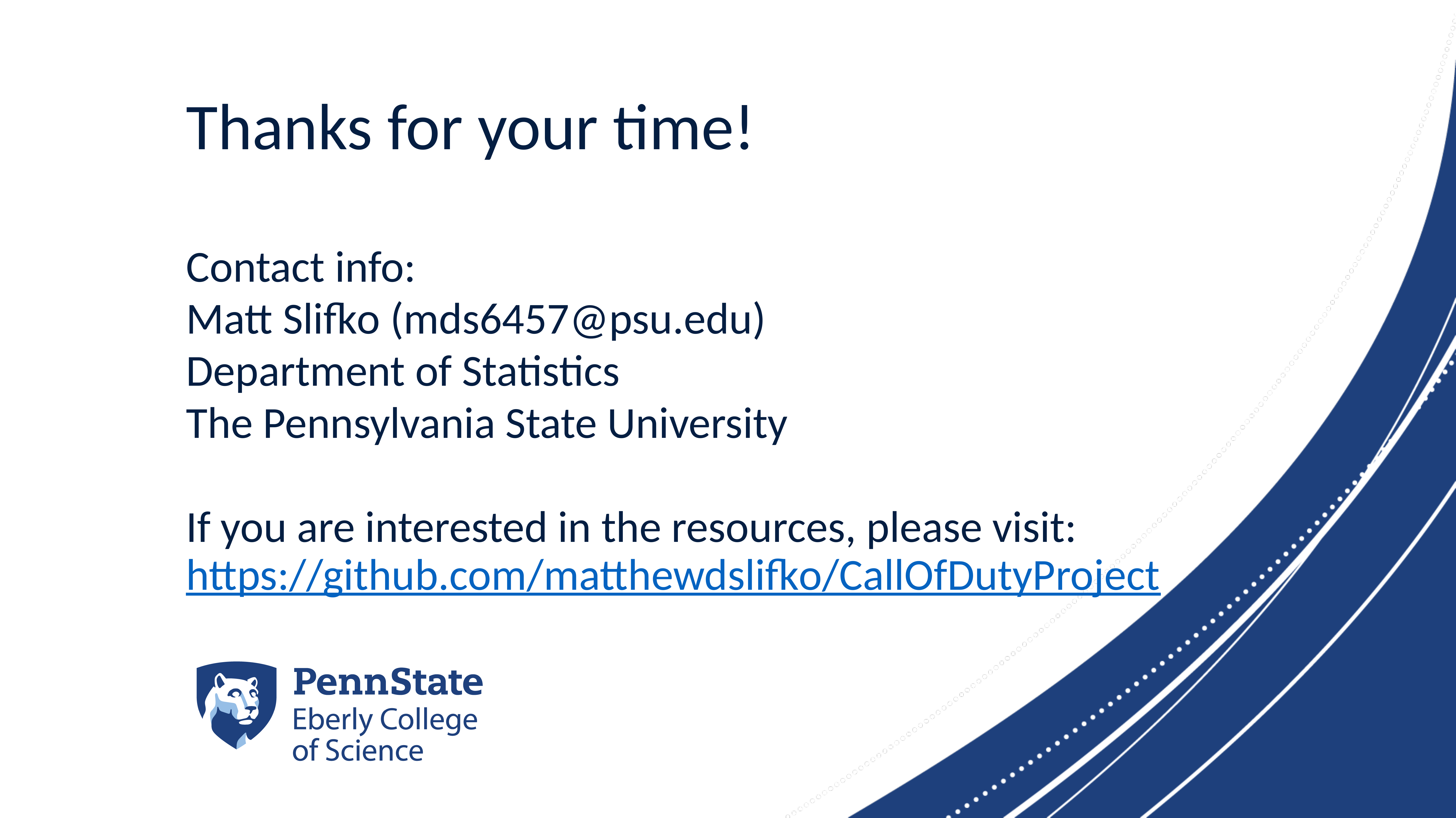

# Thanks for your time!

Contact info:
Matt Slifko (mds6457@psu.edu)
Department of Statistics
The Pennsylvania State University

If you are interested in the resources, please visit: https://github.com/matthewdslifko/CallOfDutyProject